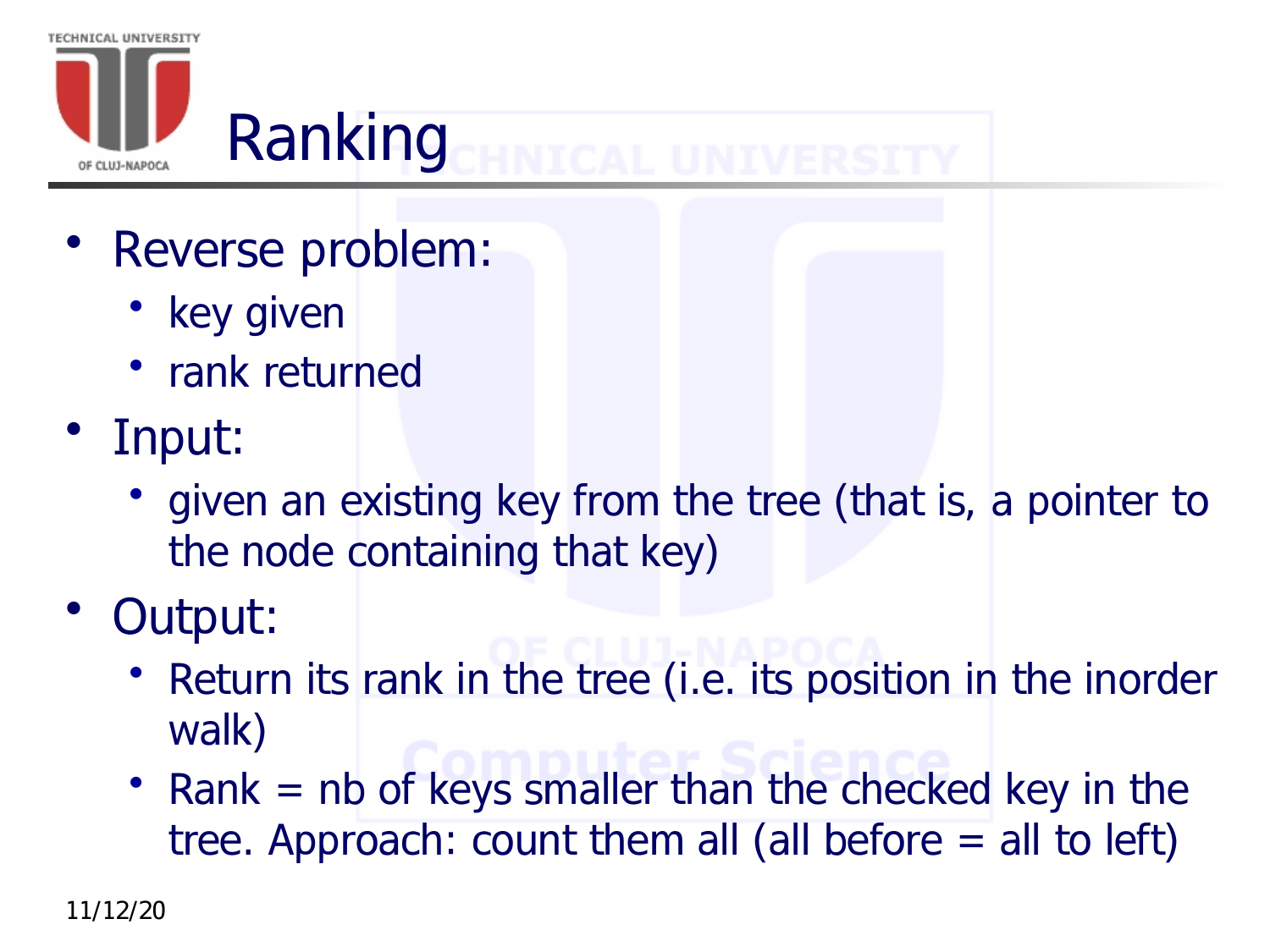

# Ranking
Reverse problem:
key given
rank returned
Input:
given an existing key from the tree (that is, a pointer to the node containing that key)
Output:
Return its rank in the tree (i.e. its position in the inorder walk)
Rank = nb of keys smaller than the checked key in the tree. Approach: count them all (all before = all to left)

11/12/20